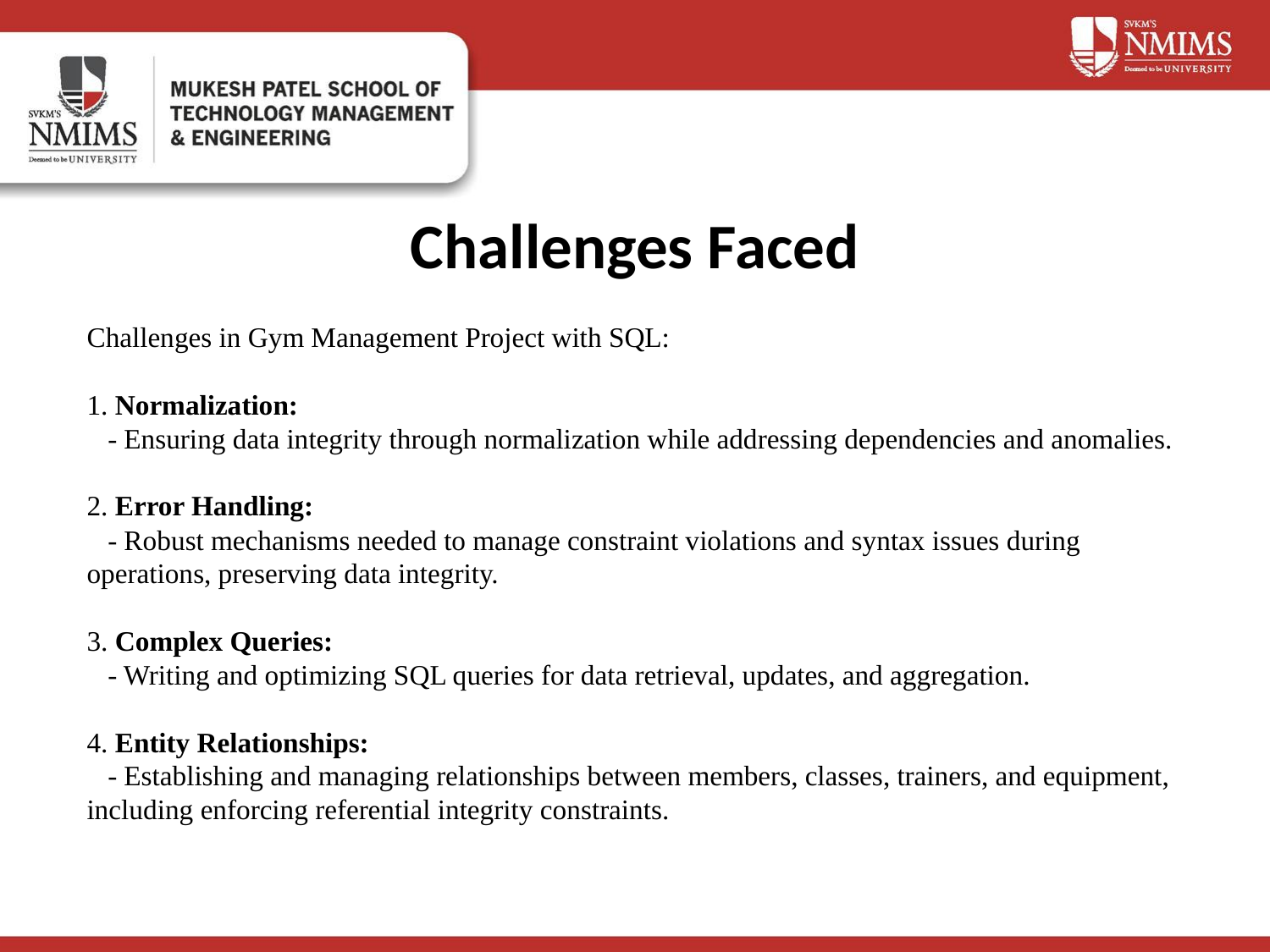

# Challenges Faced
Challenges in Gym Management Project with SQL:

1. Normalization:
   - Ensuring data integrity through normalization while addressing dependencies and anomalies.

2. Error Handling:
   - Robust mechanisms needed to manage constraint violations and syntax issues during operations, preserving data integrity.

3. Complex Queries:
   - Writing and optimizing SQL queries for data retrieval, updates, and aggregation.

4. Entity Relationships:
   - Establishing and managing relationships between members, classes, trainers, and equipment, including enforcing referential integrity constraints.